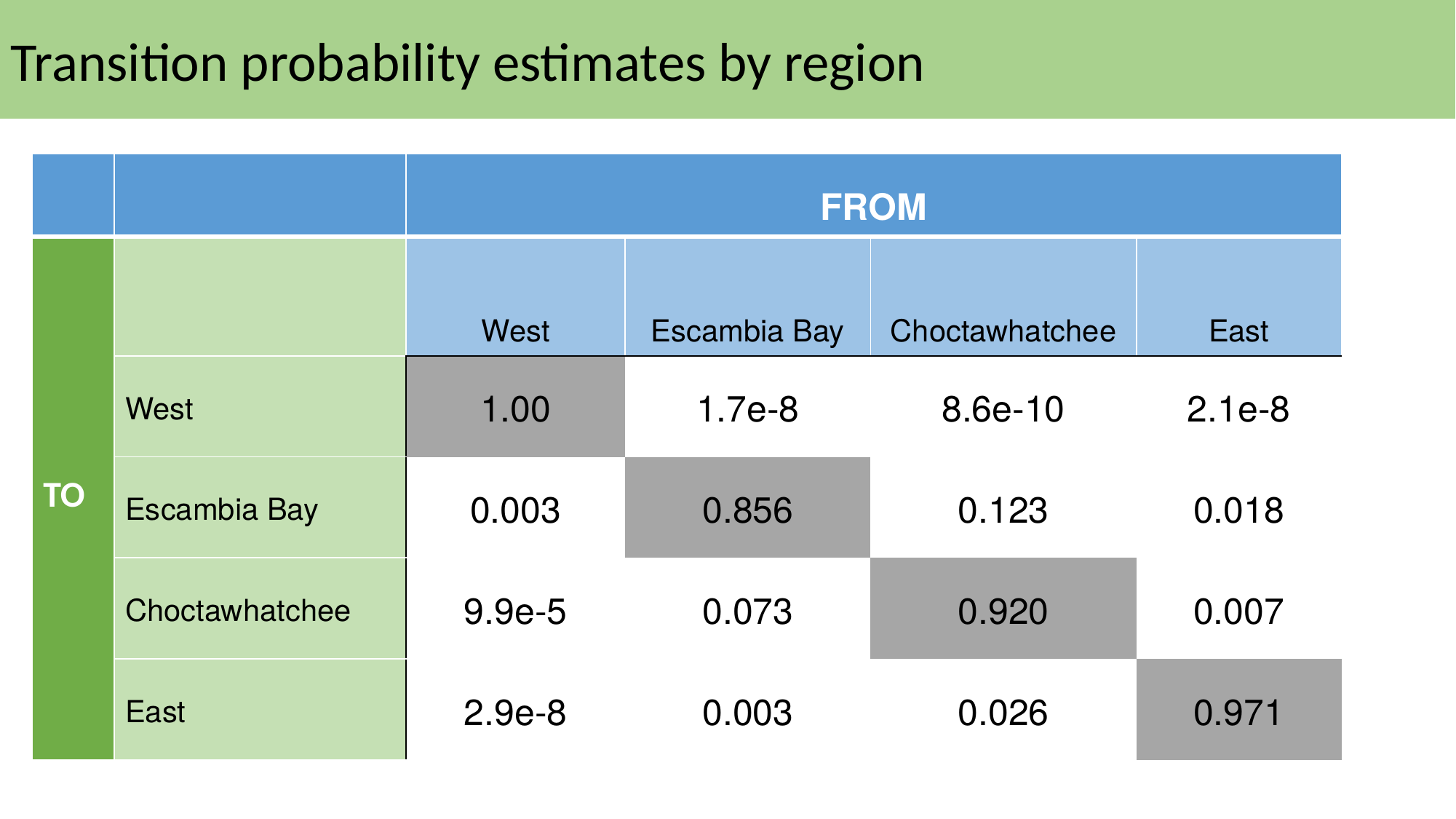

Transition probability estimates by region
|  |  | FROM |  |  |  |
| --- | --- | --- | --- | --- | --- |
| TO |  | West | Escambia Bay | Choctawhatchee | East |
|  | West | 1.00 | 1.7e-8 | 8.6e-10 | 2.1e-8 |
|  | Escambia Bay | 0.003 | 0.856 | 0.123 | 0.018 |
|  | Choctawhatchee | 9.9e-5 | 0.073 | 0.920 | 0.007 |
|  | East | 2.9e-8 | 0.003 | 0.026 | 0.971 |